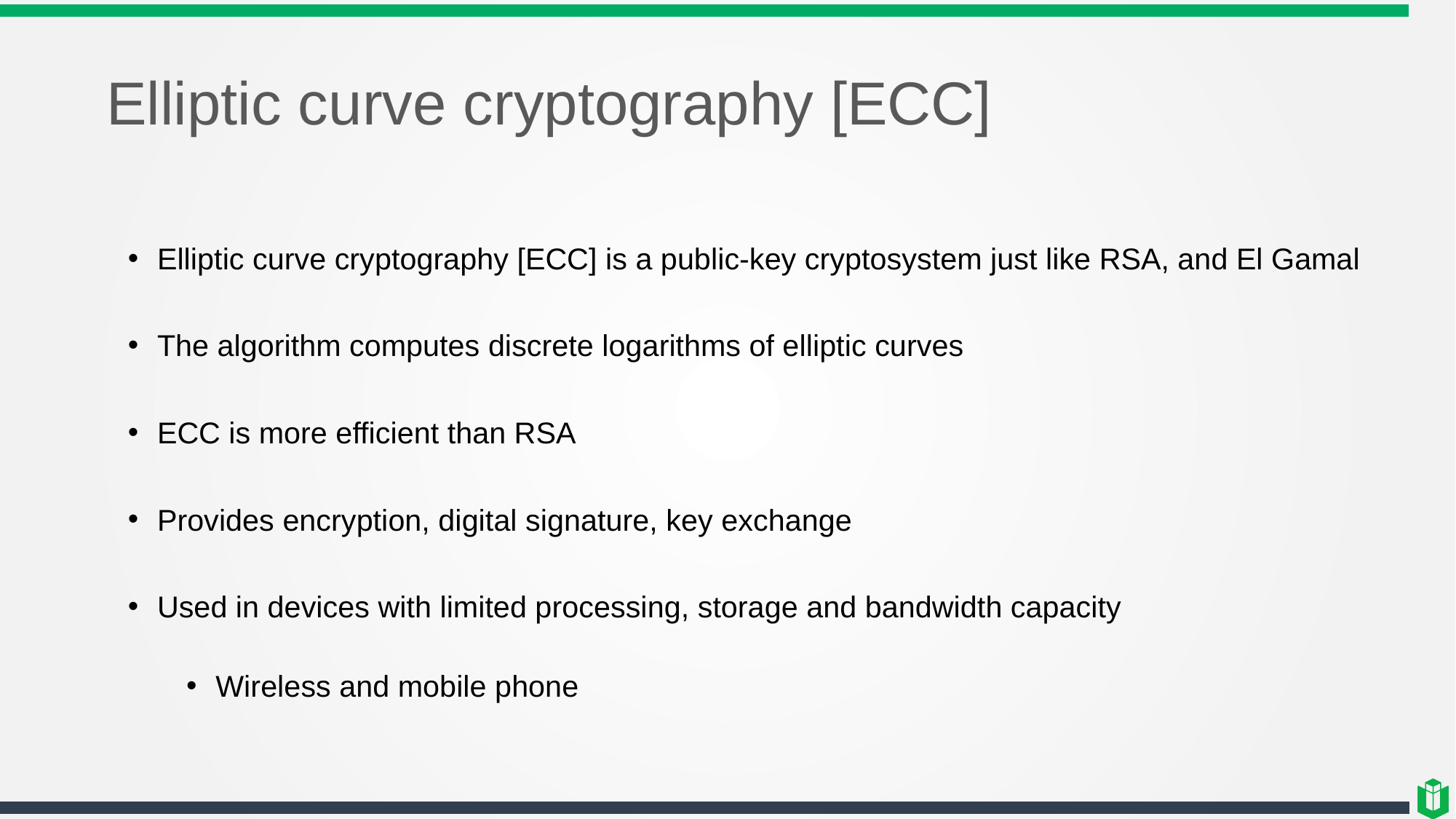

# Elliptic curve cryptography [ECC]
Elliptic curve cryptography [ECC] is a public-key cryptosystem just like RSA, and El Gamal
The algorithm computes discrete logarithms of elliptic curves
ECC is more efficient than RSA
Provides encryption, digital signature, key exchange
Used in devices with limited processing, storage and bandwidth capacity
Wireless and mobile phone